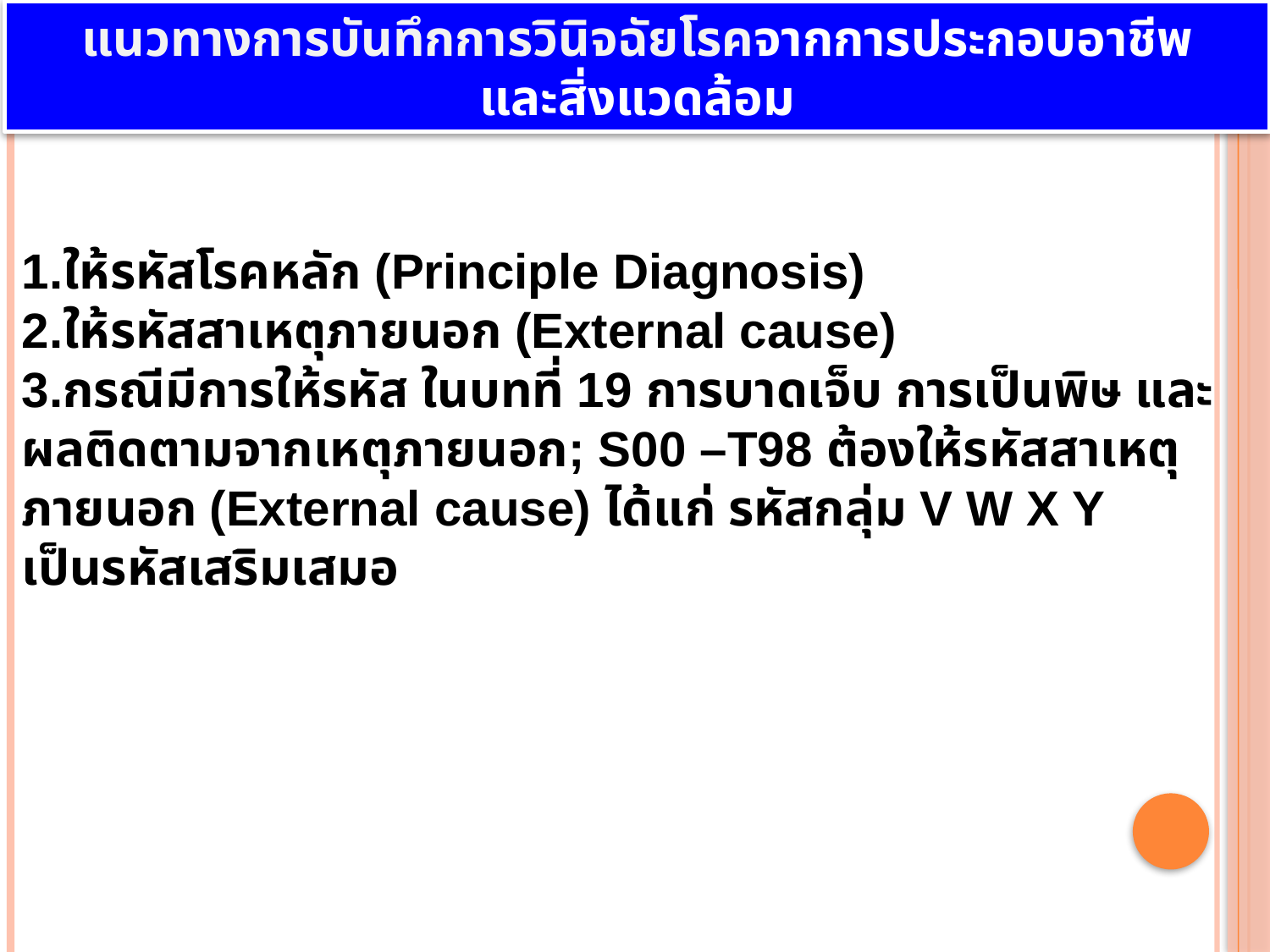

แนวทางการบันทึกการวินิจฉัยโรคจากการประกอบอาชีพ
และสิ่งแวดล้อม

1.ให้รหัสโรคหลัก (Principle Diagnosis)
2.ให้รหัสสาเหตุภายนอก (External cause)
3.กรณีมีการให้รหัส ในบทที่ 19 การบาดเจ็บ การเป็นพิษ และ ผลติดตามจากเหตุภายนอก; S00 –T98 ต้องให้รหัสสาเหตุภายนอก (External cause) ได้แก่ รหัสกลุ่ม V W X Y         เป็นรหัสเสริมเสมอ